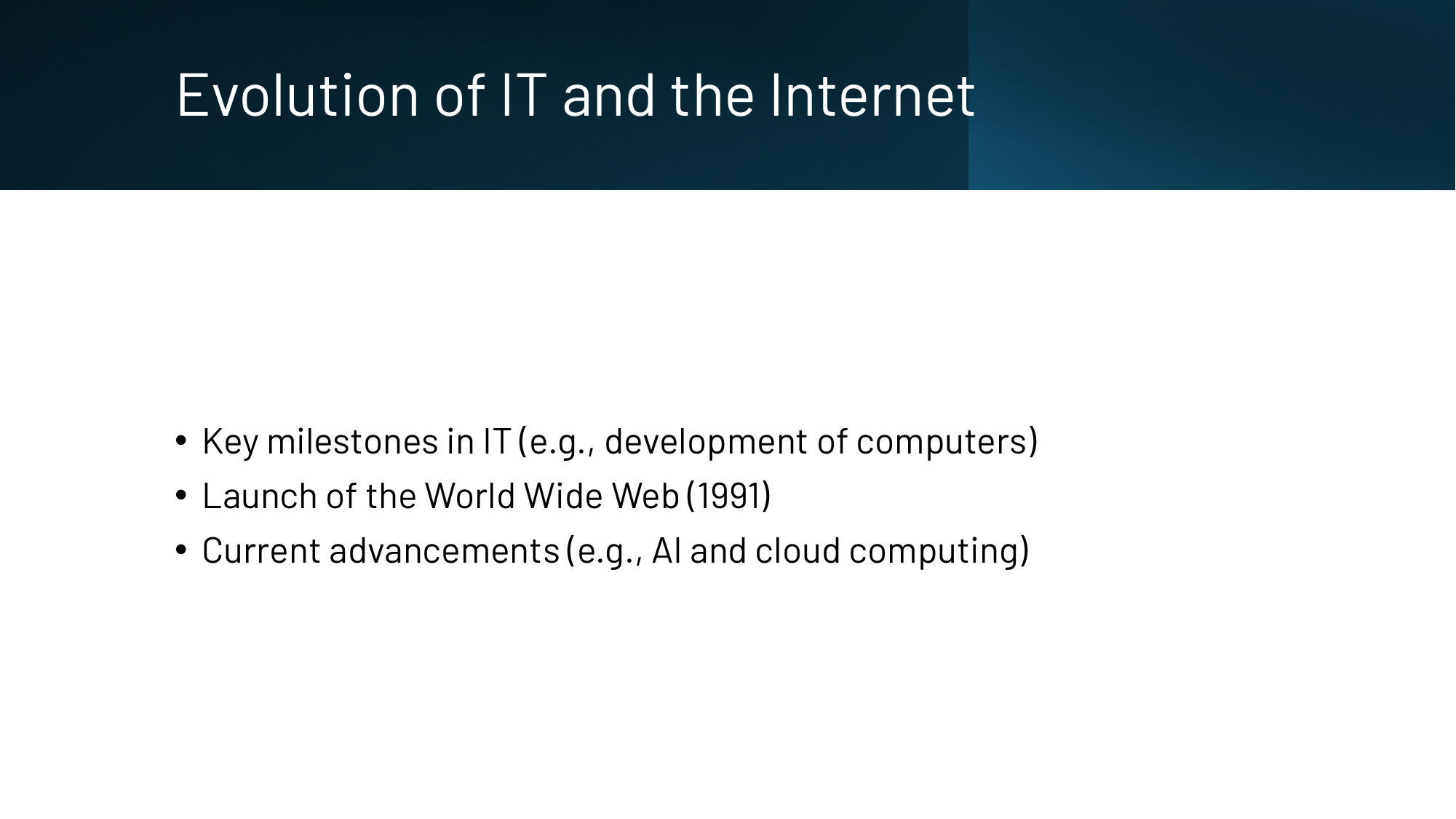

# Evolution of IT and the Internet
Key milestones in IT (e.g., development of computers)
Launch of the World Wide Web (1991)
Current advancements (e.g., AI and cloud computing)